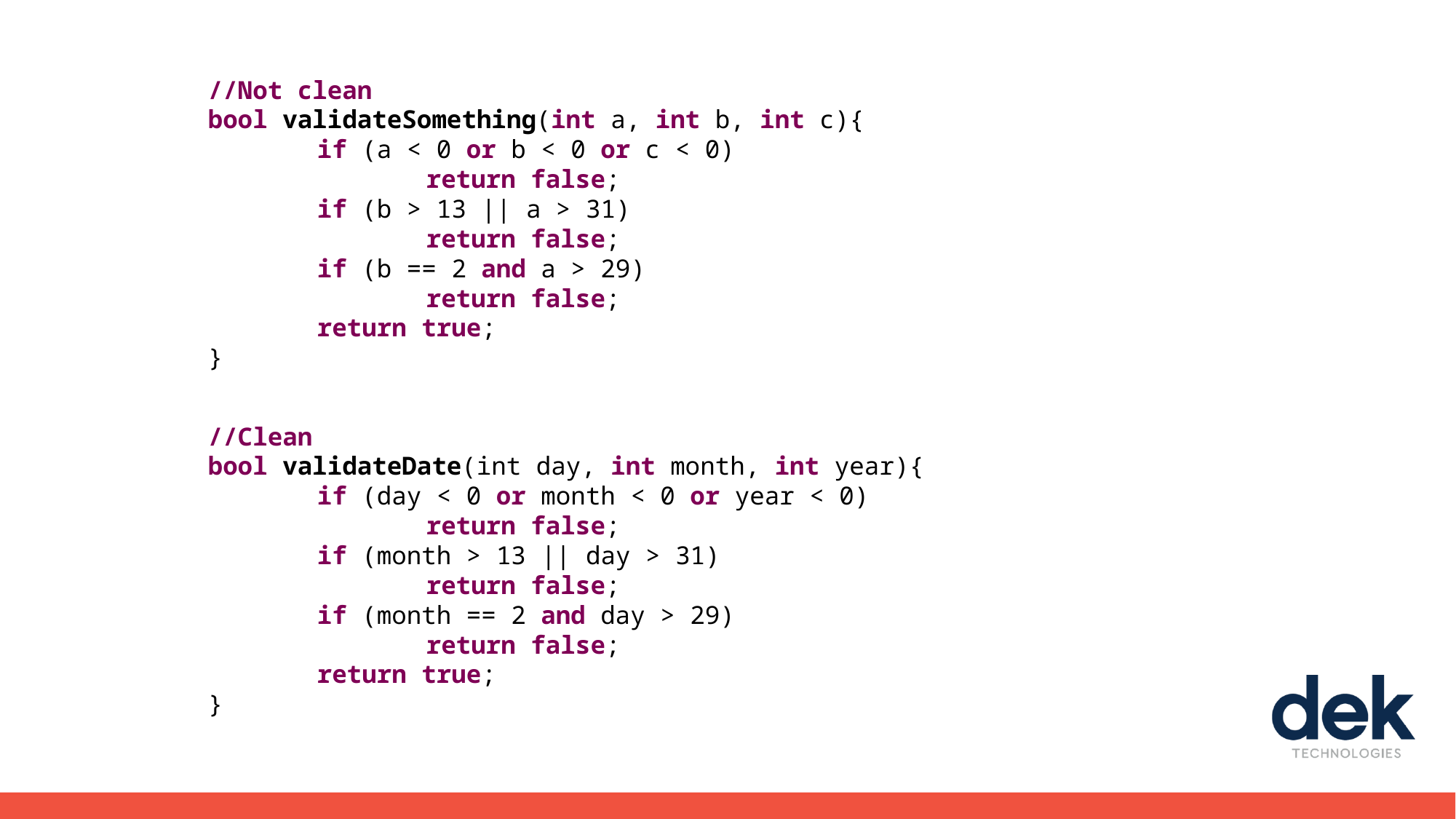

//Not clean
bool validateSomething(int a, int b, int c){
	if (a < 0 or b < 0 or c < 0)
		return false;
	if (b > 13 || a > 31)
		return false;
	if (b == 2 and a > 29)
		return false;
	return true;
}
//Clean
bool validateDate(int day, int month, int year){
	if (day < 0 or month < 0 or year < 0)
		return false;
	if (month > 13 || day > 31)
		return false;
	if (month == 2 and day > 29)
		return false;
	return true;
}